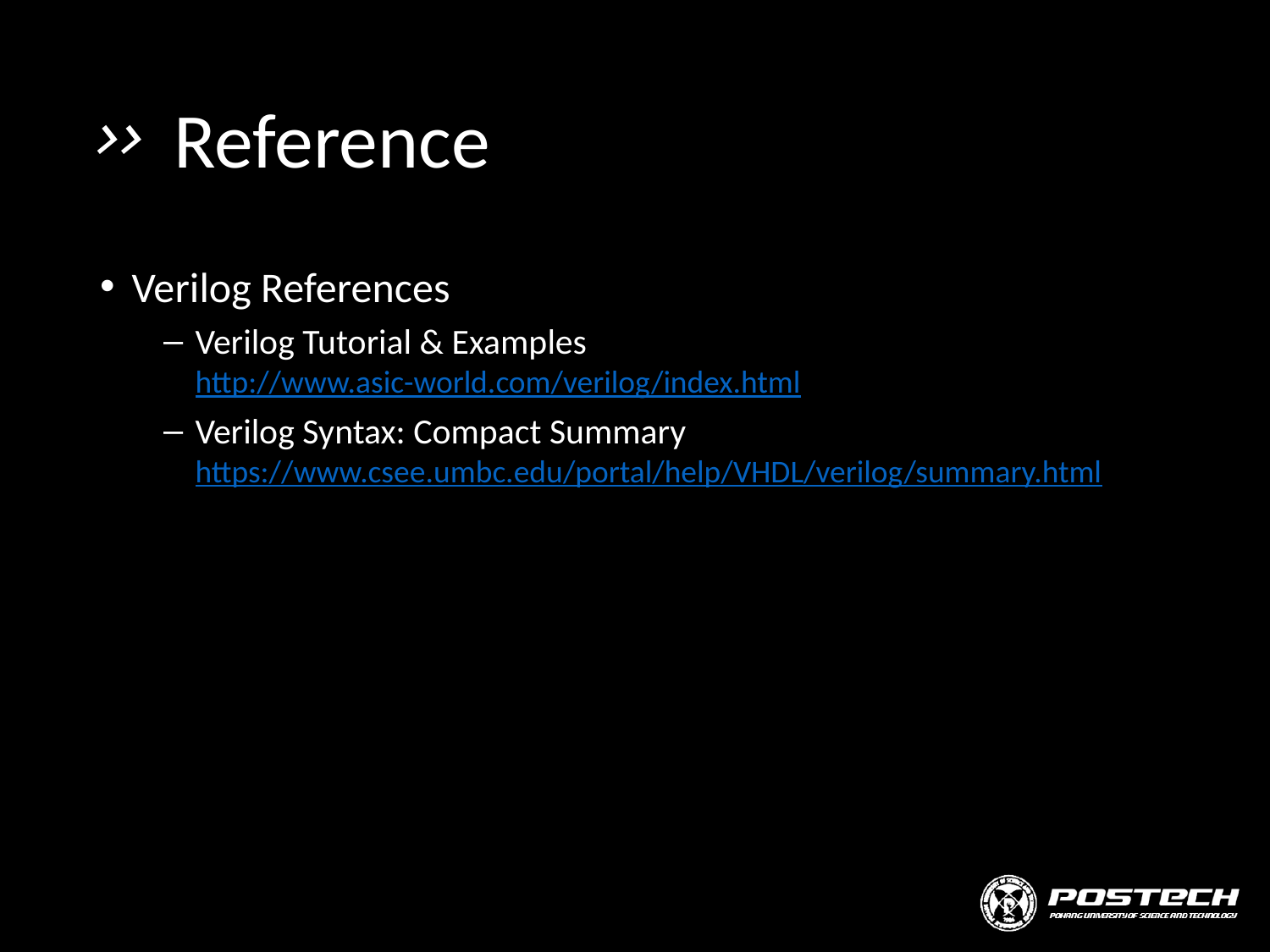

# Reference
Verilog References
Verilog Tutorial & Examples
http://www.asic-world.com/verilog/index.html
Verilog Syntax: Compact Summary
https://www.csee.umbc.edu/portal/help/VHDL/verilog/summary.html